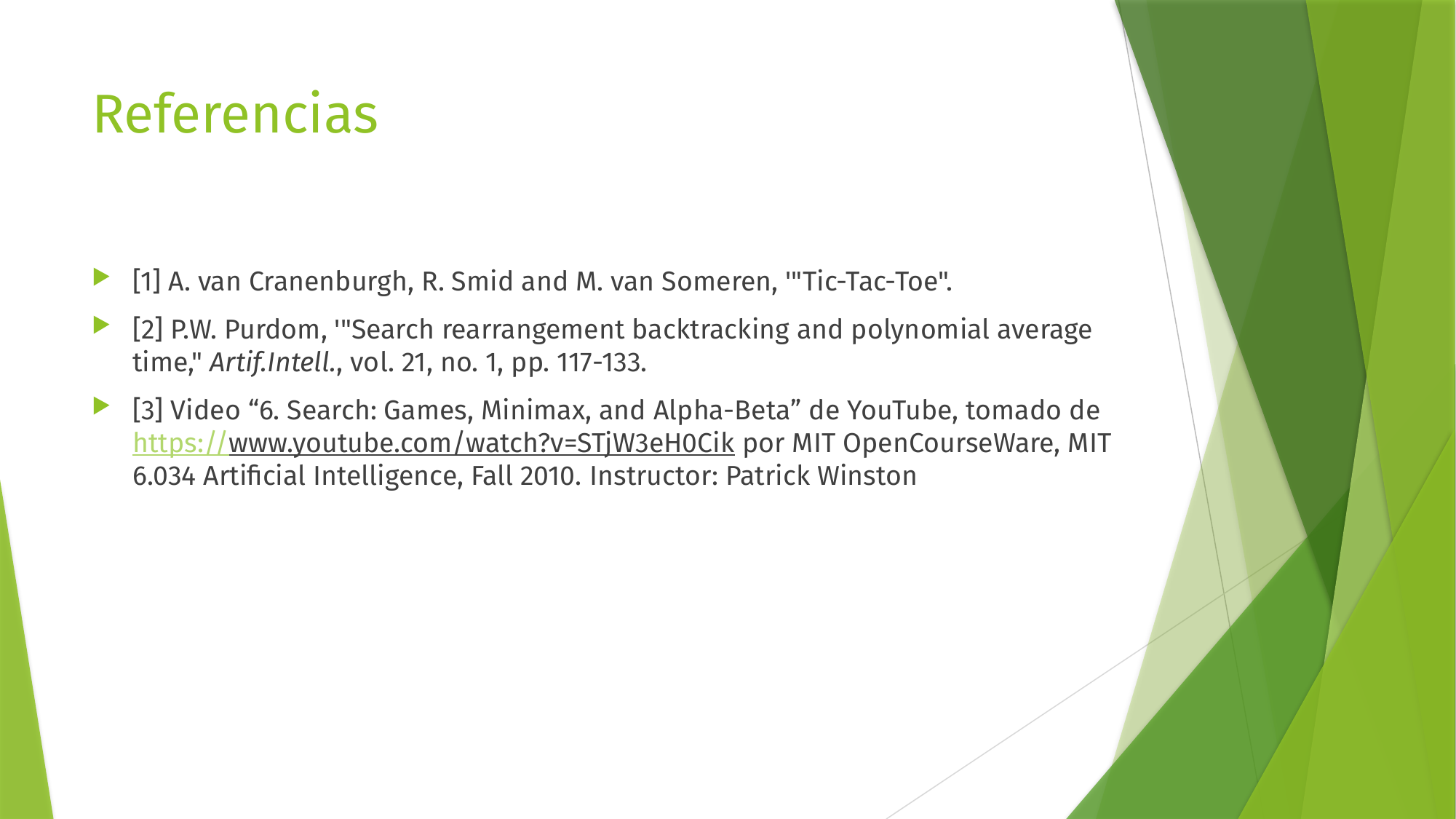

# Referencias
[1] A. van Cranenburgh, R. Smid and M. van Someren, '"Tic-Tac-Toe".
[2] P.W. Purdom, '"Search rearrangement backtracking and polynomial average time," Artif.Intell., vol. 21, no. 1, pp. 117-133.
[3] Video “6. Search: Games, Minimax, and Alpha-Beta” de YouTube, tomado de https://www.youtube.com/watch?v=STjW3eH0Cik por MIT OpenCourseWare, MIT 6.034 Artificial Intelligence, Fall 2010. Instructor: Patrick Winston